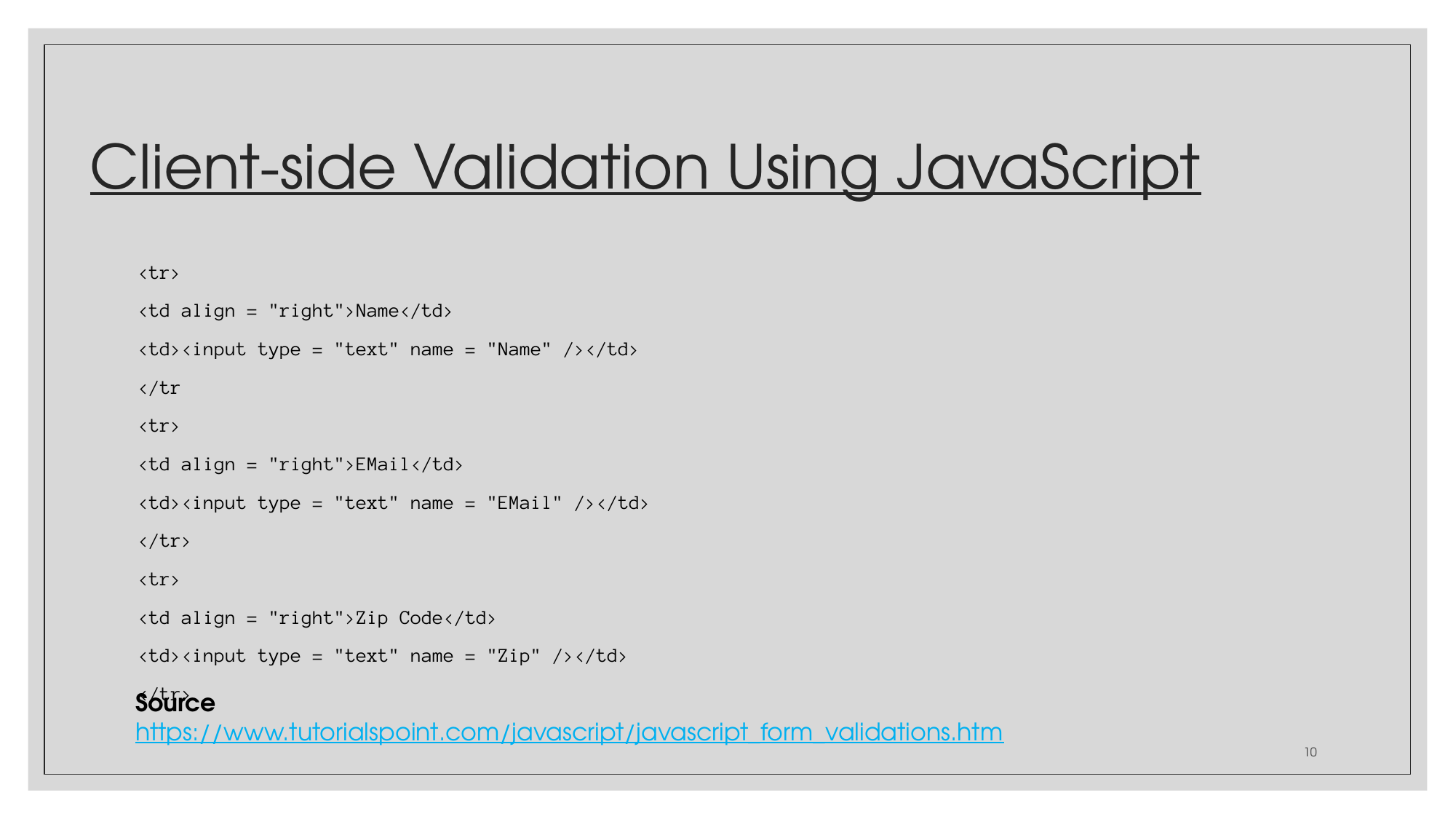

# Client-side Validation Using JavaScript
<tr>
<td align = "right">Name</td>
<td><input type = "text" name = "Name" /></td>
</tr
<tr>
<td align = "right">EMail</td>
<td><input type = "text" name = "EMail" /></td>
</tr>
<tr>
<td align = "right">Zip Code</td>
<td><input type = "text" name = "Zip" /></td>
</tr>
Source
https://www.tutorialspoint.com/javascript/javascript_form_validations.htm
10